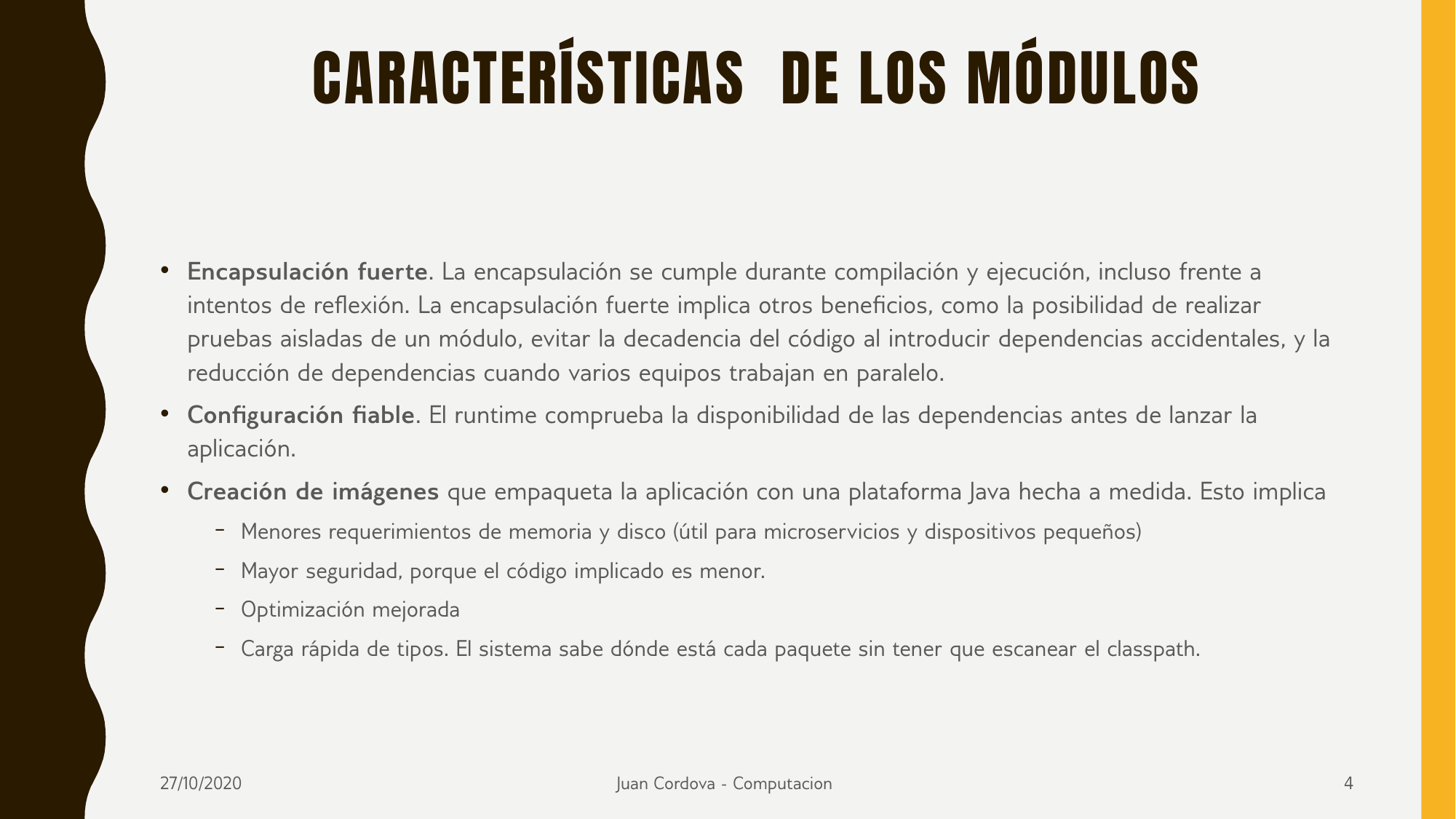

# Características  de los módulos
Encapsulación fuerte. La encapsulación se cumple durante compilación y ejecución, incluso frente a intentos de reflexión. La encapsulación fuerte implica otros beneficios, como la posibilidad de realizar pruebas aisladas de un módulo, evitar la decadencia del código al introducir dependencias accidentales, y la reducción de dependencias cuando varios equipos trabajan en paralelo.
Configuración fiable. El runtime comprueba la disponibilidad de las dependencias antes de lanzar la aplicación.
Creación de imágenes que empaqueta la aplicación con una plataforma Java hecha a medida. Esto implica
Menores requerimientos de memoria y disco (útil para microservicios y dispositivos pequeños)
Mayor seguridad, porque el código implicado es menor.
Optimización mejorada
Carga rápida de tipos. El sistema sabe dónde está cada paquete sin tener que escanear el classpath.
27/10/2020
Juan Cordova - Computacion
4